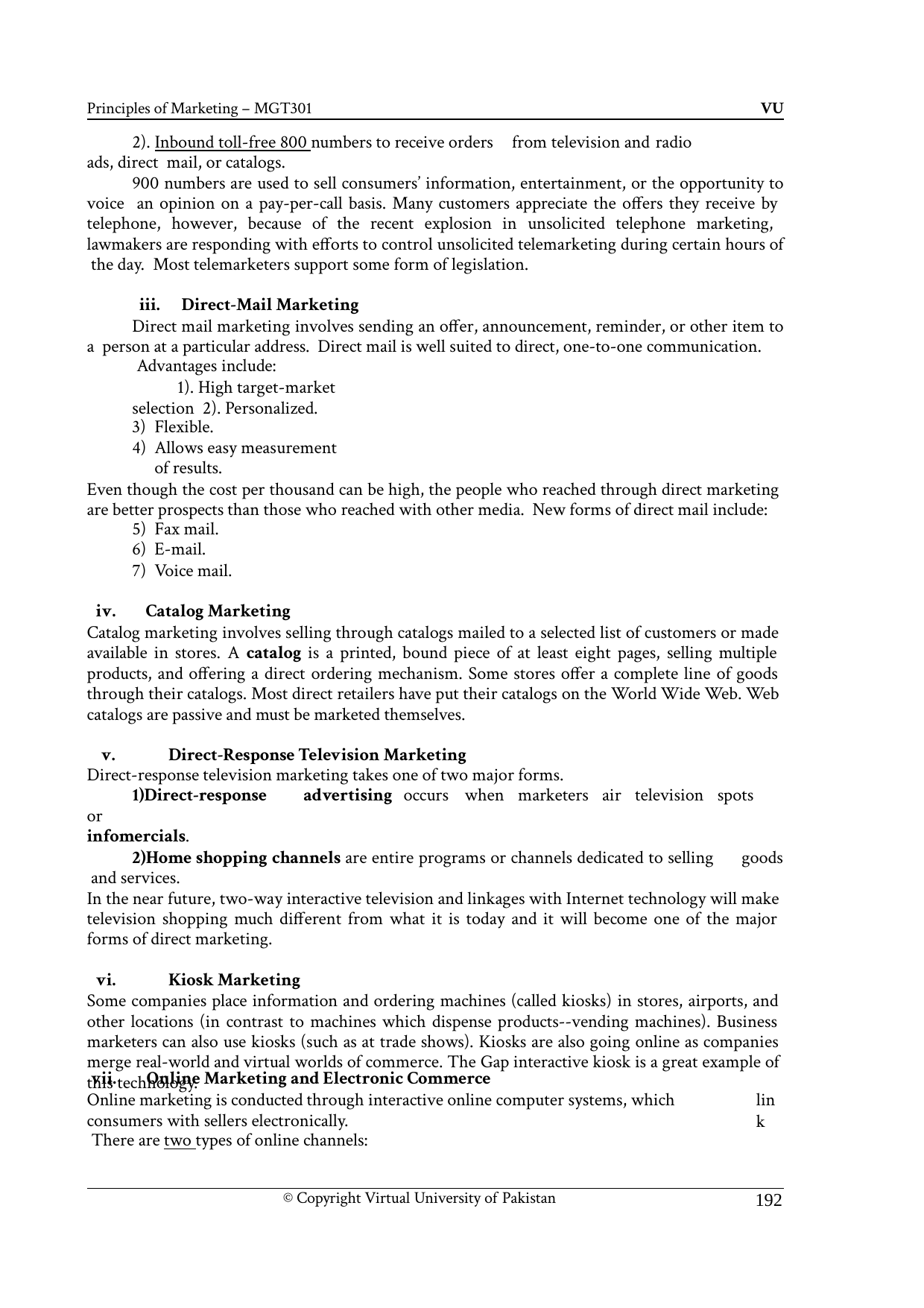

Principles of Marketing – MGT301
VU

2). Inbound toll-free 800 numbers to receive orders    from television and radio	ads, direct  mail, or catalogs.
900 numbers are used to sell consumers’ information, entertainment, or the opportunity to voice  an opinion on a pay-per-call basis. Many customers appreciate the offers they receive by  telephone, however, because of the recent explosion in unsolicited telephone marketing,  lawmakers are responding with efforts to control unsolicited telemarketing during certain hours of  the day.  Most telemarketers support some form of legislation.

iii.      Direct-Mail Marketing
Direct mail marketing involves sending an offer, announcement, reminder, or other item to a  person at a particular address.  Direct mail is well suited to direct, one-to-one communication.
Advantages include:
1). High target-market selection  2). Personalized.
Flexible.
Allows easy measurement of results.
Even though the cost per thousand can be high, the people who reached through direct marketing  are better prospects than those who reached with other media.  New forms of direct mail include:
Fax mail.
E-mail.
Voice mail.

Catalog Marketing
Catalog marketing involves selling through catalogs mailed to a selected list of customers or made  available in stores. A catalog is a printed, bound piece of at least eight pages, selling multiple  products, and offering a direct ordering mechanism. Some stores offer a complete line of goods  through their catalogs. Most direct retailers have put their catalogs on the World Wide Web. Web  catalogs are passive and must be marketed themselves.

Direct-Response Television Marketing
Direct-response television marketing takes one of two major forms.
Direct-response	advertising	occurs	when	marketers	air	television   spots	or
infomercials.
Home shopping channels are entire programs or channels dedicated to selling	goods  and services.
In the near future, two-way interactive television and linkages with Internet technology will make  television shopping much different from what it is today and it will become one of the major  forms of direct marketing.

Kiosk Marketing
Some companies place information and ordering machines (called kiosks) in stores, airports, and  other locations (in contrast to machines which dispense products--vending machines). Business  marketers can also use kiosks (such as at trade shows). Kiosks are also going online as companies  merge real-world and virtual worlds of commerce. The Gap interactive kiosk is a great example of  this technology.
vii.	Online Marketing and Electronic Commerce
Online marketing is conducted through interactive online computer systems, which  consumers with sellers electronically.
There are two types of online channels:
link
© Copyright Virtual University of Pakistan
192